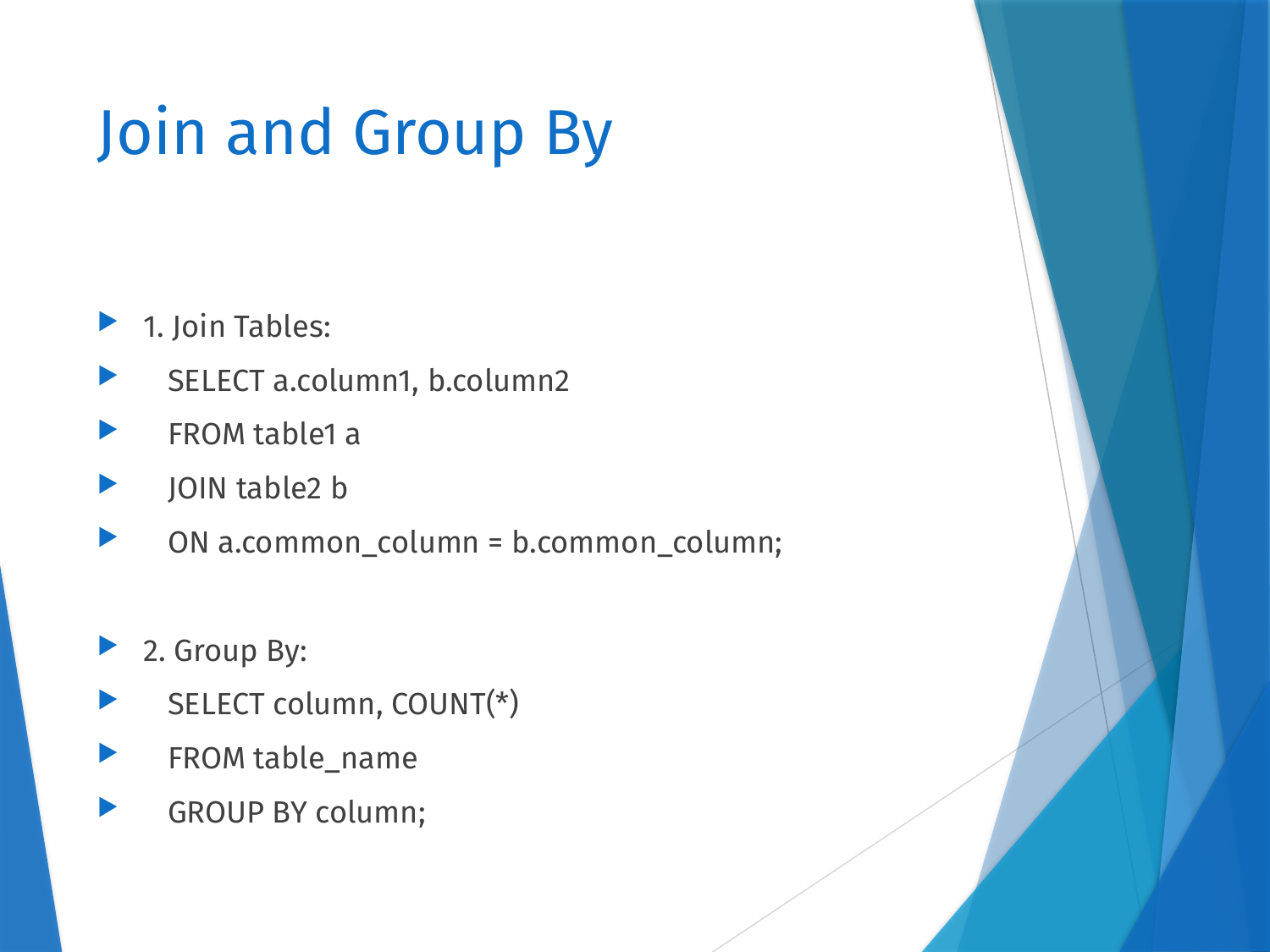

# Join and Group By
1. Join Tables:
   SELECT a.column1, b.column2
   FROM table1 a
   JOIN table2 b
   ON a.common_column = b.common_column;

2. Group By:
   SELECT column, COUNT(*)
   FROM table_name
   GROUP BY column;